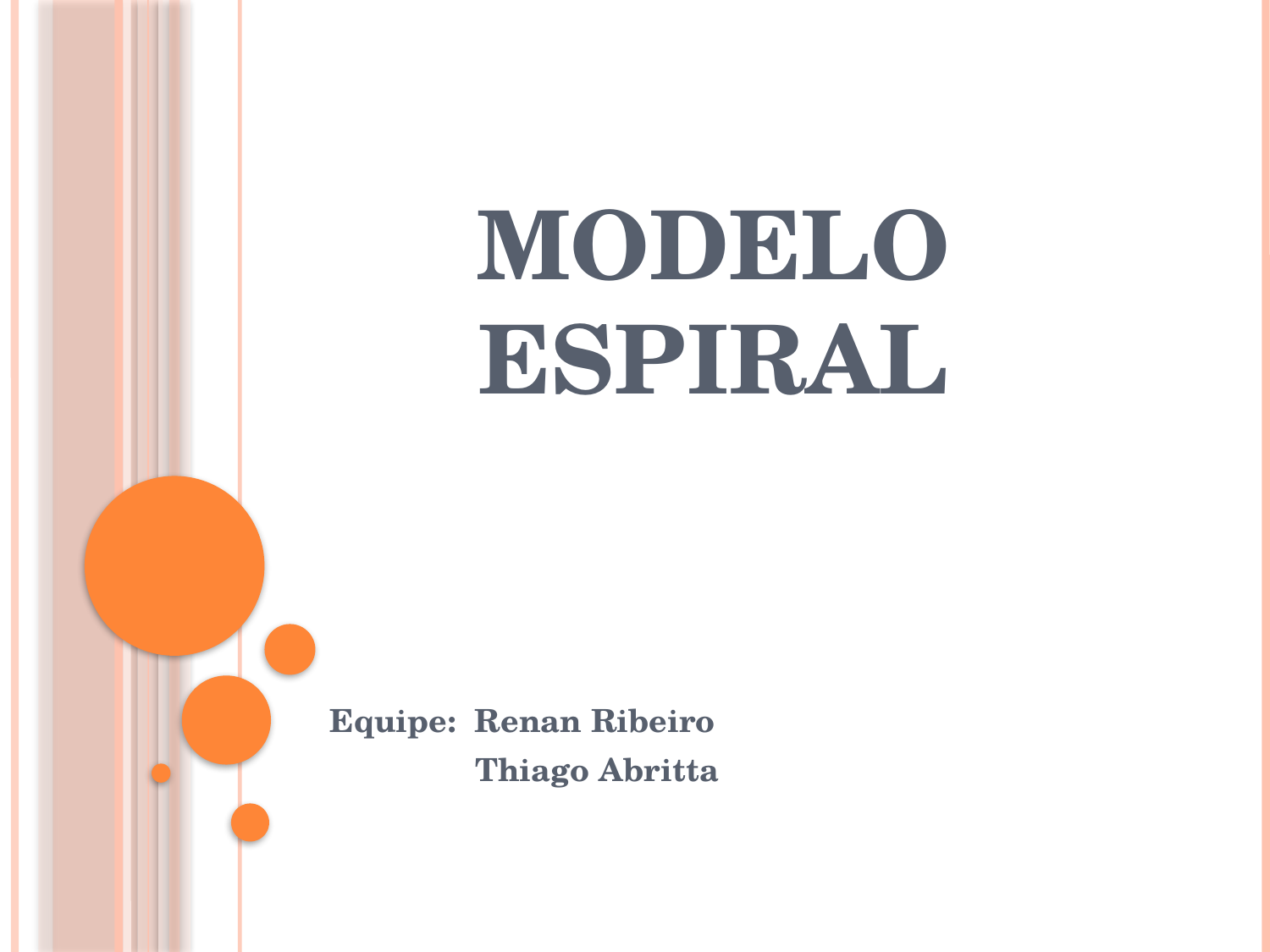

# Modelo espiral
Equipe:  Renan Ribeiro
	  Thiago Abritta